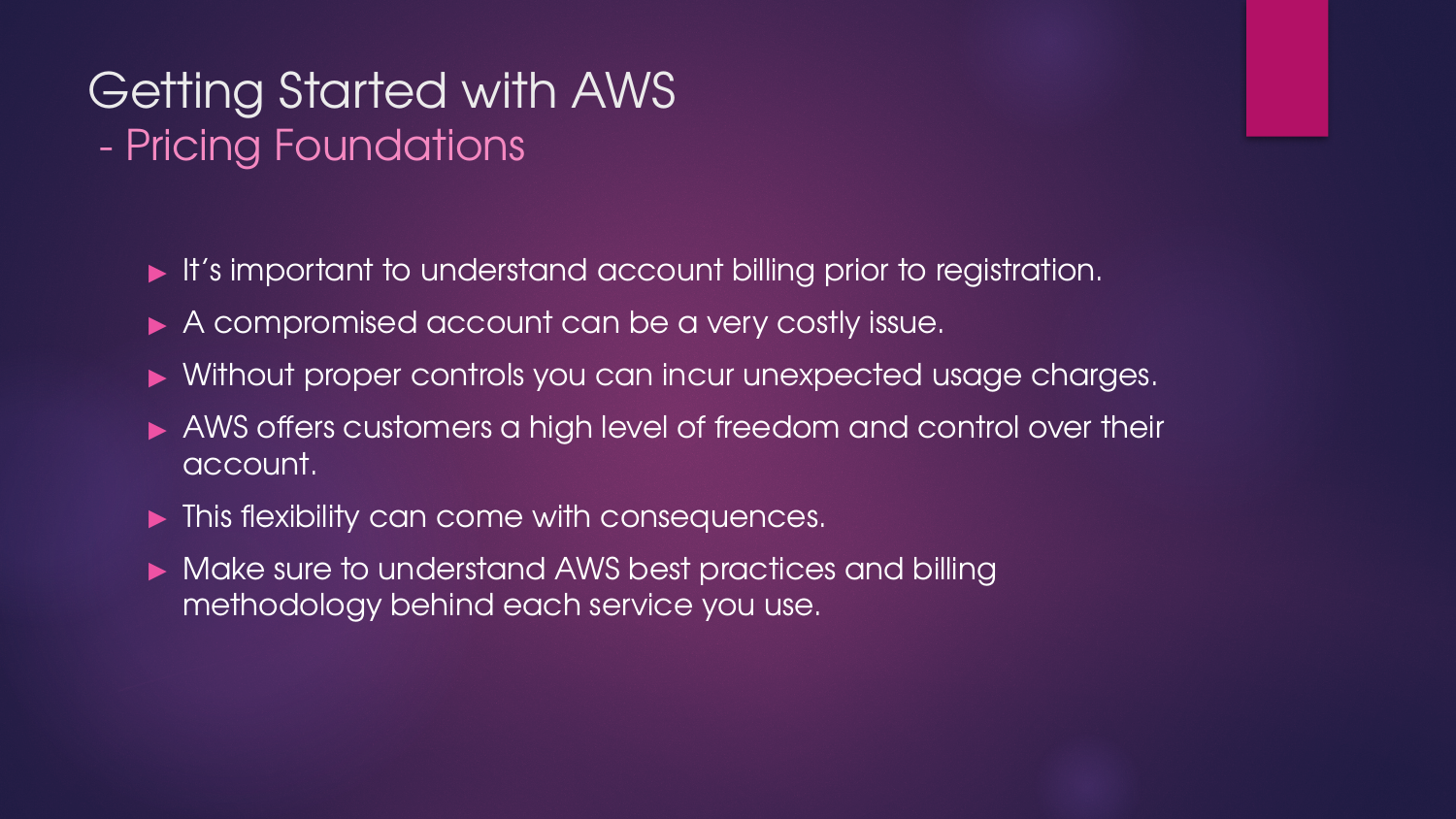

# Getting Started with AWS - Pricing Foundations
It’s important to understand account billing prior to registration.
A compromised account can be a very costly issue.
Without proper controls you can incur unexpected usage charges.
AWS offers customers a high level of freedom and control over their account.
This flexibility can come with consequences.
Make sure to understand AWS best practices and billing methodology behind each service you use.